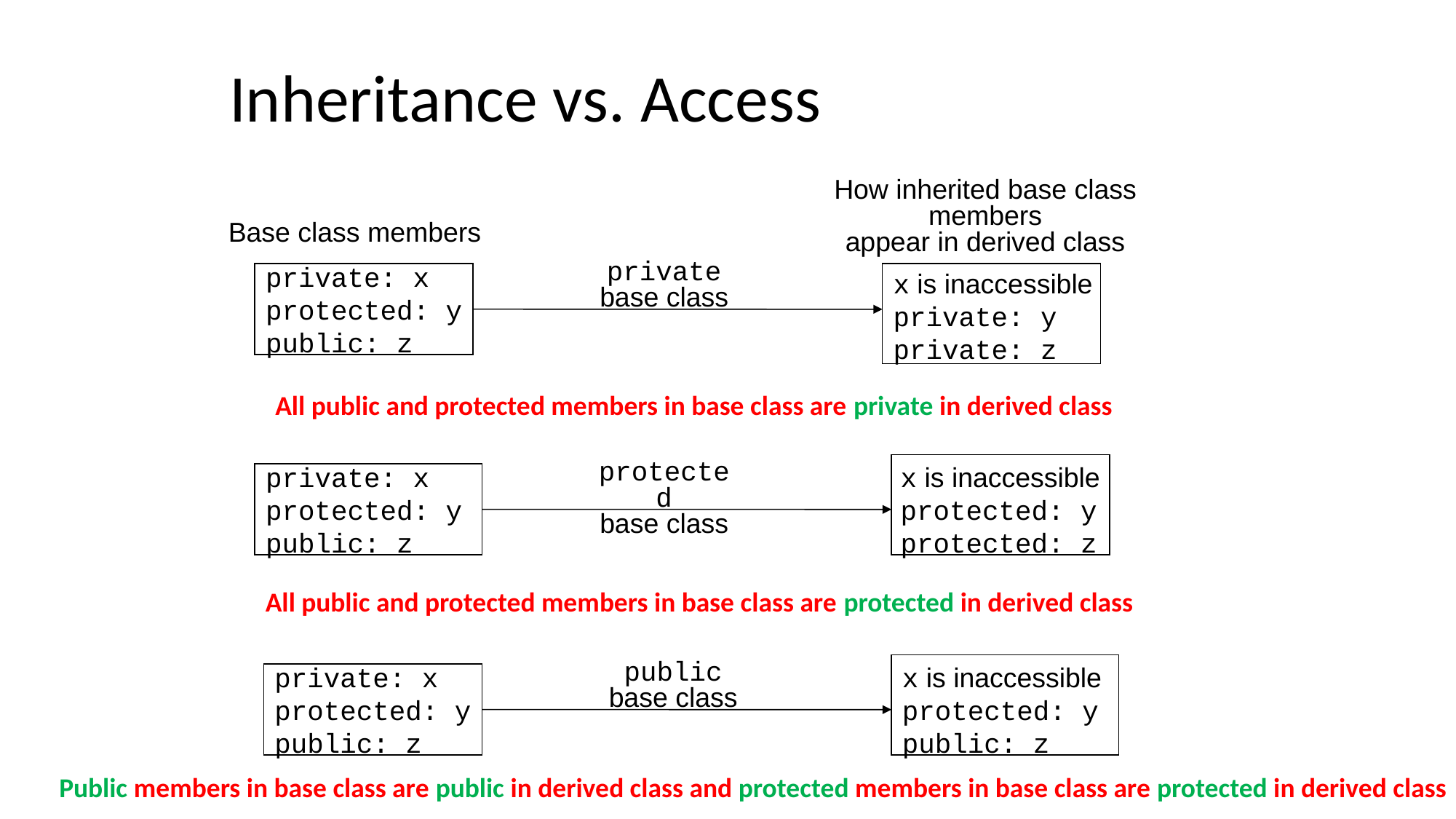

# Inheritance vs. Access
How inherited base class members
appear in derived class
Base class members
private: x
protected: y
public: z
private
base class
x is inaccessible
private: y
private: z

private: x
protected: y
public: z
protected
base class
x is inaccessible
protected: y
protected: z

private: x
protected: y
public: z
public
base class
x is inaccessible
protected: y
public: z

All public and protected members in base class are private in derived class
All public and protected members in base class are protected in derived class
Public members in base class are public in derived class and protected members in base class are protected in derived class